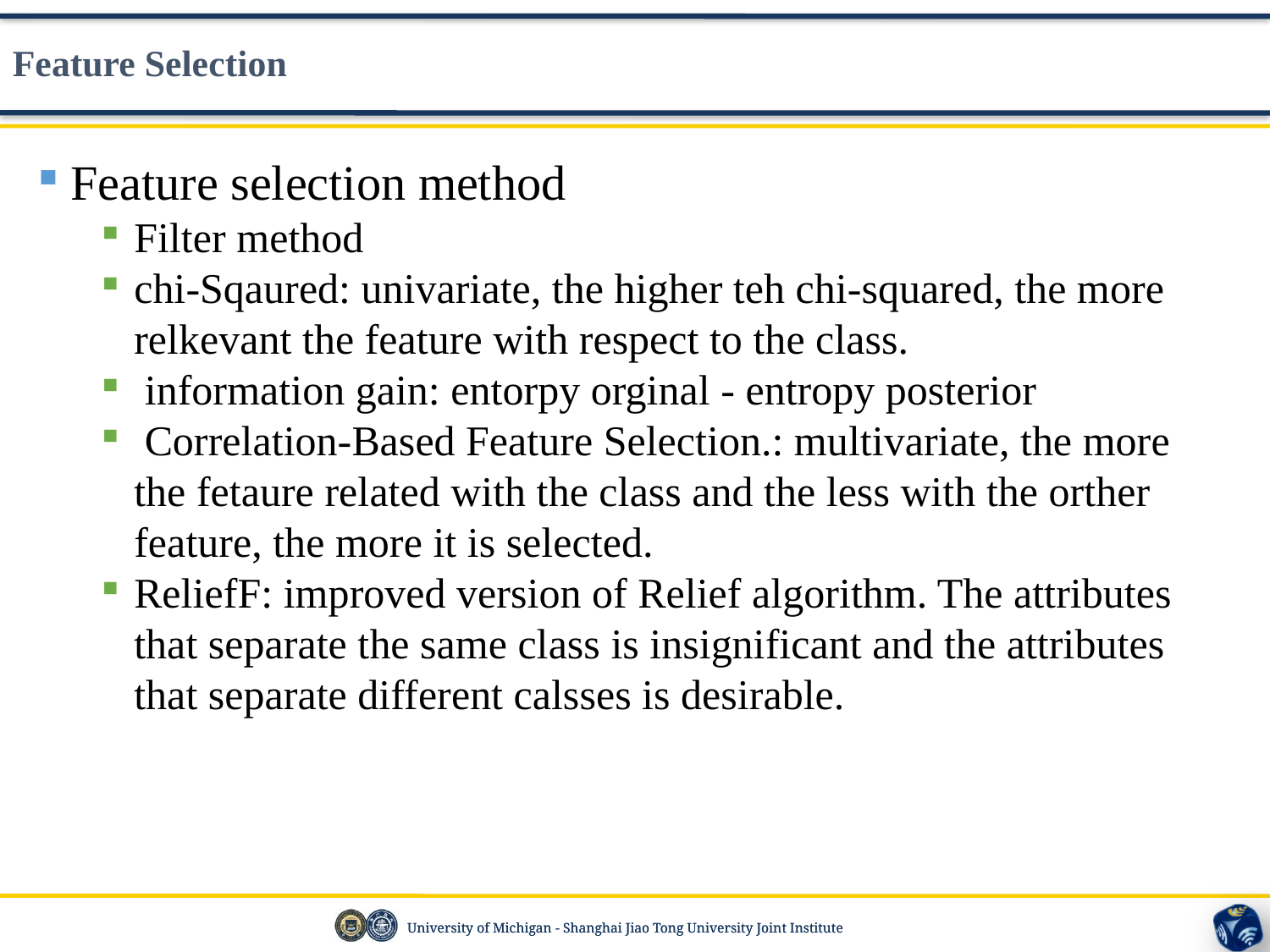

Feature Selection
Feature selection method
Filter method
chi-Sqaured: univariate, the higher teh chi-squared, the more relkevant the feature with respect to the class.
 information gain: entorpy orginal - entropy posterior
 Correlation-Based Feature Selection.: multivariate, the more the fetaure related with the class and the less with the orther feature, the more it is selected.
ReliefF: improved version of Relief algorithm. The attributes that separate the same class is insignificant and the attributes that separate different calsses is desirable.